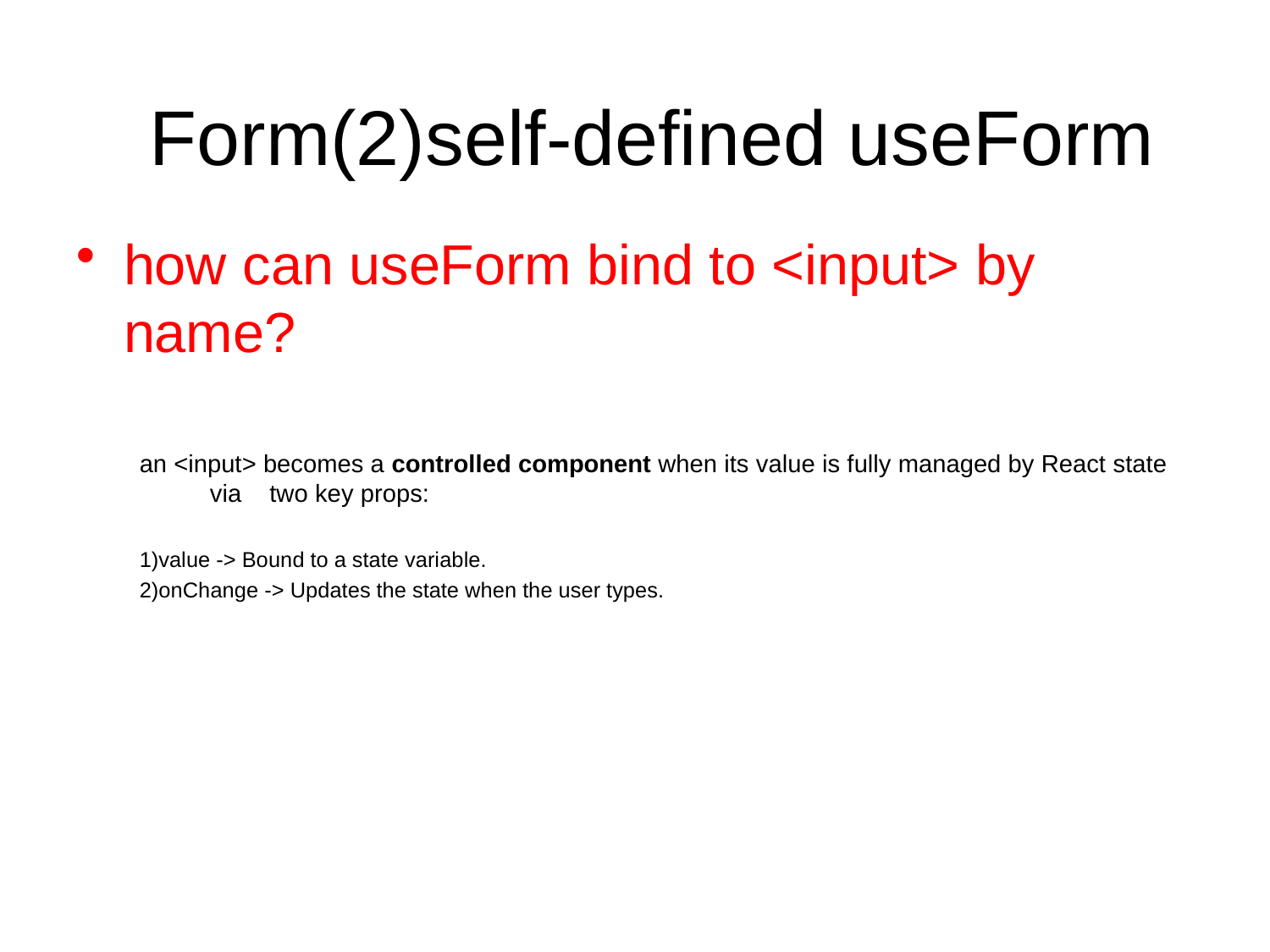

Form(2)self-defined useForm
how can useForm bind to <input> by name?

an <input> becomes a controlled component when its value is fully managed by React state 	 via    two key props:

1)value -> Bound to a state variable.
2)onChange -> Updates the state when the user types.